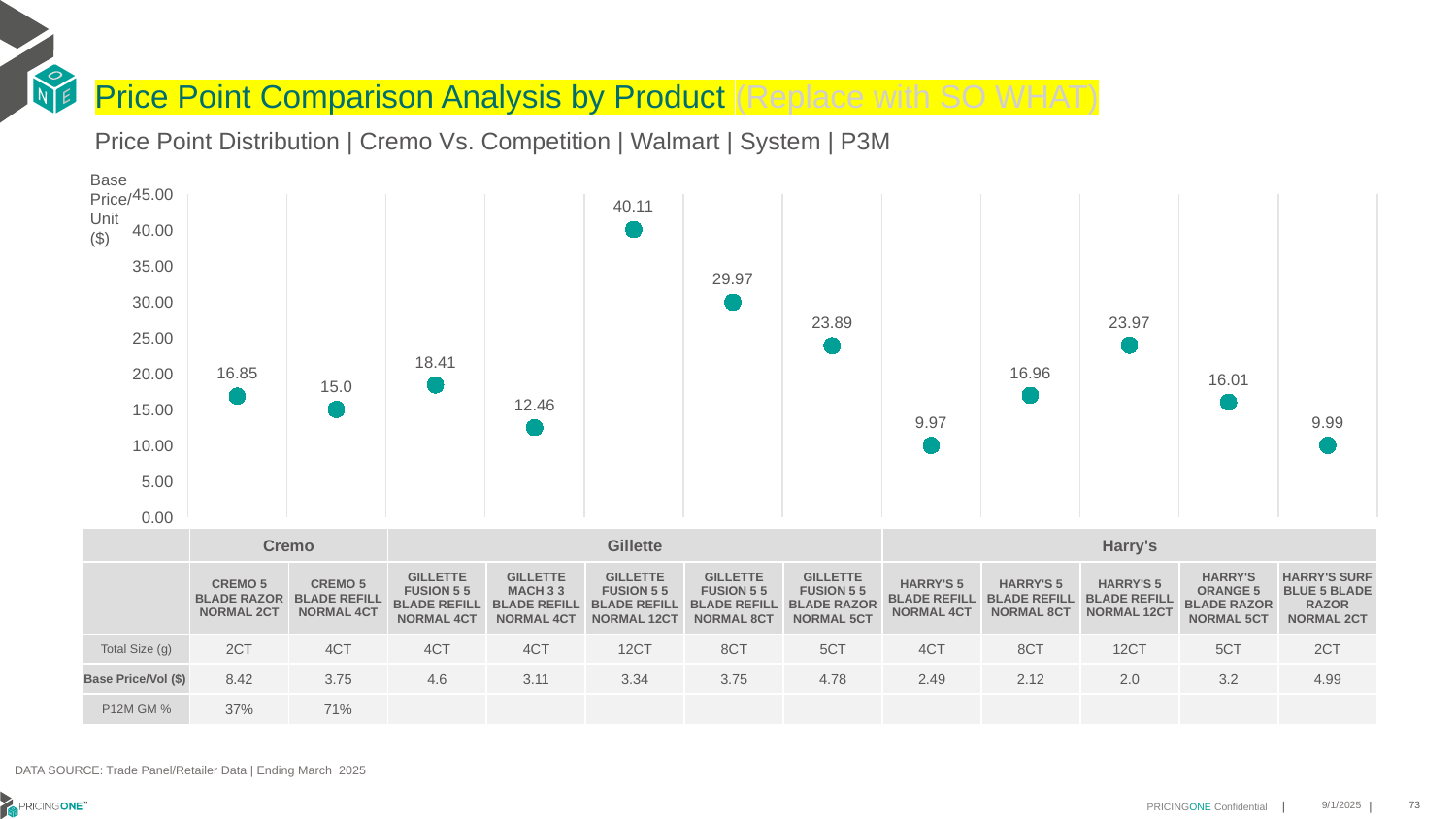

# Price Point Comparison Analysis by Product (Replace with SO WHAT)
Price Point Distribution | Cremo Vs. Competition | Walmart | System | P3M
Base Price/Unit ($)

### Chart

| Category | Base Price/Unit |
|---|---|
| CREMO 5 BLADE RAZOR NORMAL 2CT | 16.85 |
| CREMO 5 BLADE REFILL NORMAL 4CT | 15.0 |
| GILLETTE FUSION 5 5 BLADE REFILL NORMAL 4CT | 18.41 |
| GILLETTE MACH 3 3 BLADE REFILL NORMAL 4CT | 12.46 |
| GILLETTE FUSION 5 5 BLADE REFILL NORMAL 12CT | 40.11 |
| GILLETTE FUSION 5 5 BLADE REFILL NORMAL 8CT | 29.97 |
| GILLETTE FUSION 5 5 BLADE RAZOR NORMAL 5CT | 23.89 |
| HARRY'S 5 BLADE REFILL NORMAL 4CT | 9.97 |
| HARRY'S 5 BLADE REFILL NORMAL 8CT | 16.96 |
| HARRY'S 5 BLADE REFILL NORMAL 12CT | 23.97 |
| HARRY'S ORANGE 5 BLADE RAZOR NORMAL 5CT | 16.01 |
| HARRY'S SURF BLUE 5 BLADE RAZOR NORMAL 2CT | 9.99 |
|  | Cremo | Cremo | Gillette | Gillette | Gillette | Gillette | Gillette | Harry's | Harry's | Harry's | Harry's | Harry's |
| --- | --- | --- | --- | --- | --- | --- | --- | --- | --- | --- | --- | --- |
|  | CREMO 5 BLADE RAZOR NORMAL 2CT | CREMO 5 BLADE REFILL NORMAL 4CT | GILLETTE FUSION 5 5 BLADE REFILL NORMAL 4CT | GILLETTE MACH 3 3 BLADE REFILL NORMAL 4CT | GILLETTE FUSION 5 5 BLADE REFILL NORMAL 12CT | GILLETTE FUSION 5 5 BLADE REFILL NORMAL 8CT | GILLETTE FUSION 5 5 BLADE RAZOR NORMAL 5CT | HARRY'S 5 BLADE REFILL NORMAL 4CT | HARRY'S 5 BLADE REFILL NORMAL 8CT | HARRY'S 5 BLADE REFILL NORMAL 12CT | HARRY'S ORANGE 5 BLADE RAZOR NORMAL 5CT | HARRY'S SURF BLUE 5 BLADE RAZOR NORMAL 2CT |
| Total Size (g) | 2CT | 4CT | 4CT | 4CT | 12CT | 8CT | 5CT | 4CT | 8CT | 12CT | 5CT | 2CT |
| Base Price/Vol ($) | 8.42 | 3.75 | 4.6 | 3.11 | 3.34 | 3.75 | 4.78 | 2.49 | 2.12 | 2.0 | 3.2 | 4.99 |
| P12M GM % | 37% | 71% |  |  |  |  |  |  |  |  |  |  |
DATA SOURCE: Trade Panel/Retailer Data | Ending March  2025

9/1/2025
73